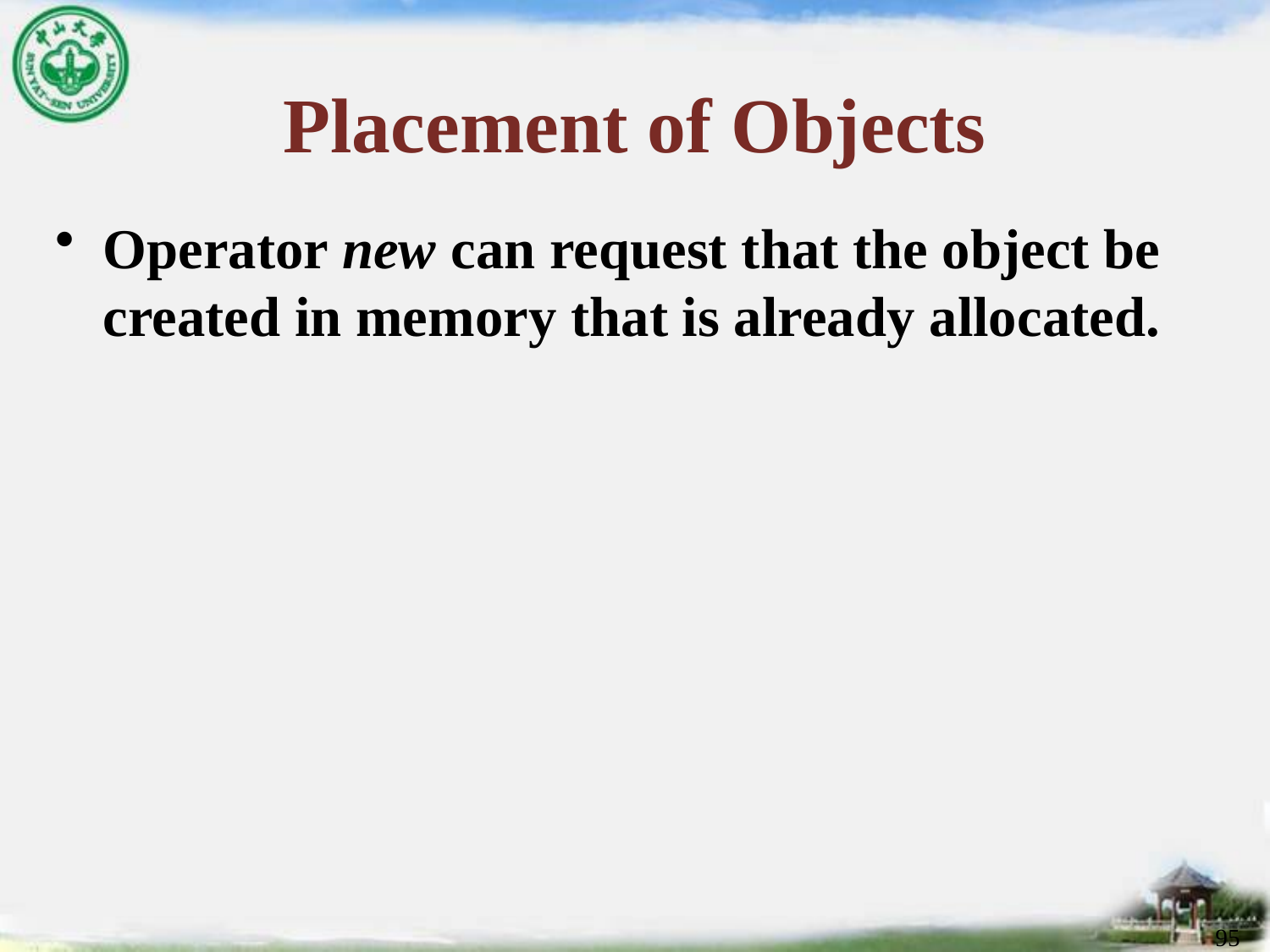

# Placement of Objects
Operator new can request that the object be created in memory that is already allocated.
95